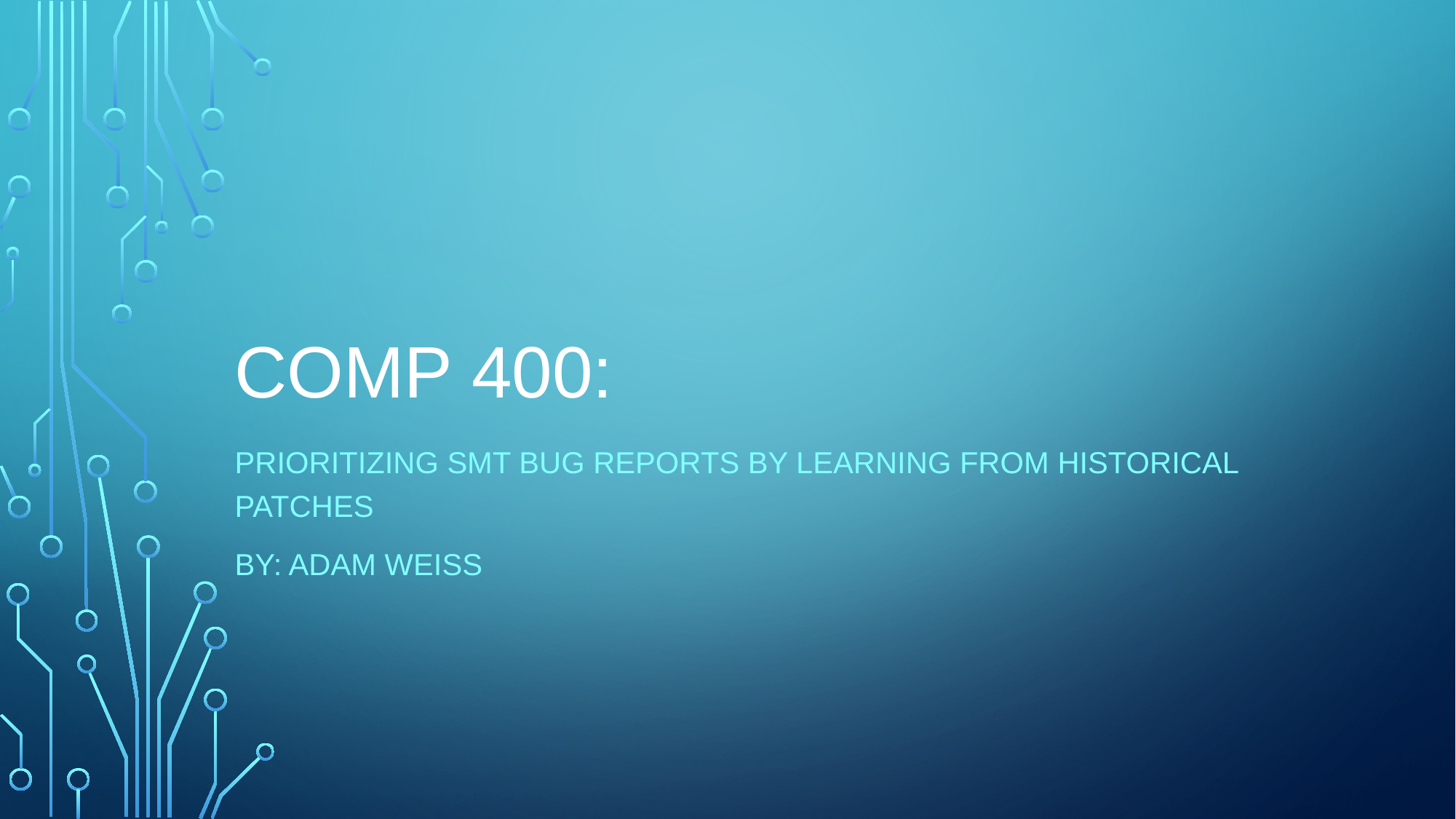

# Comp 400:
Prioritizing smt bug reports by learning from historical patches
By: Adam Weiss